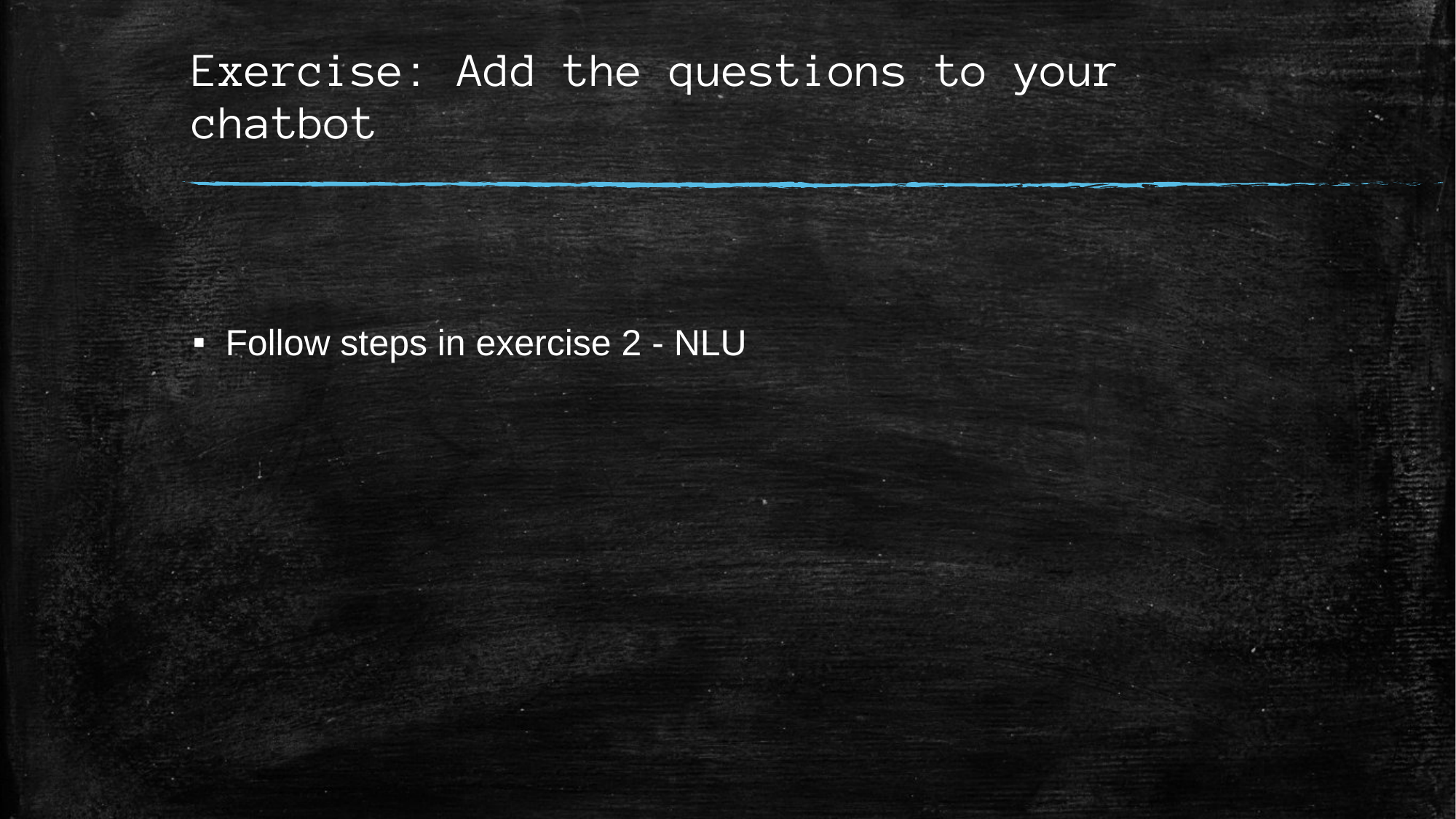

# Exercise: Add the questions to your chatbot
Follow steps in exercise 2 - NLU